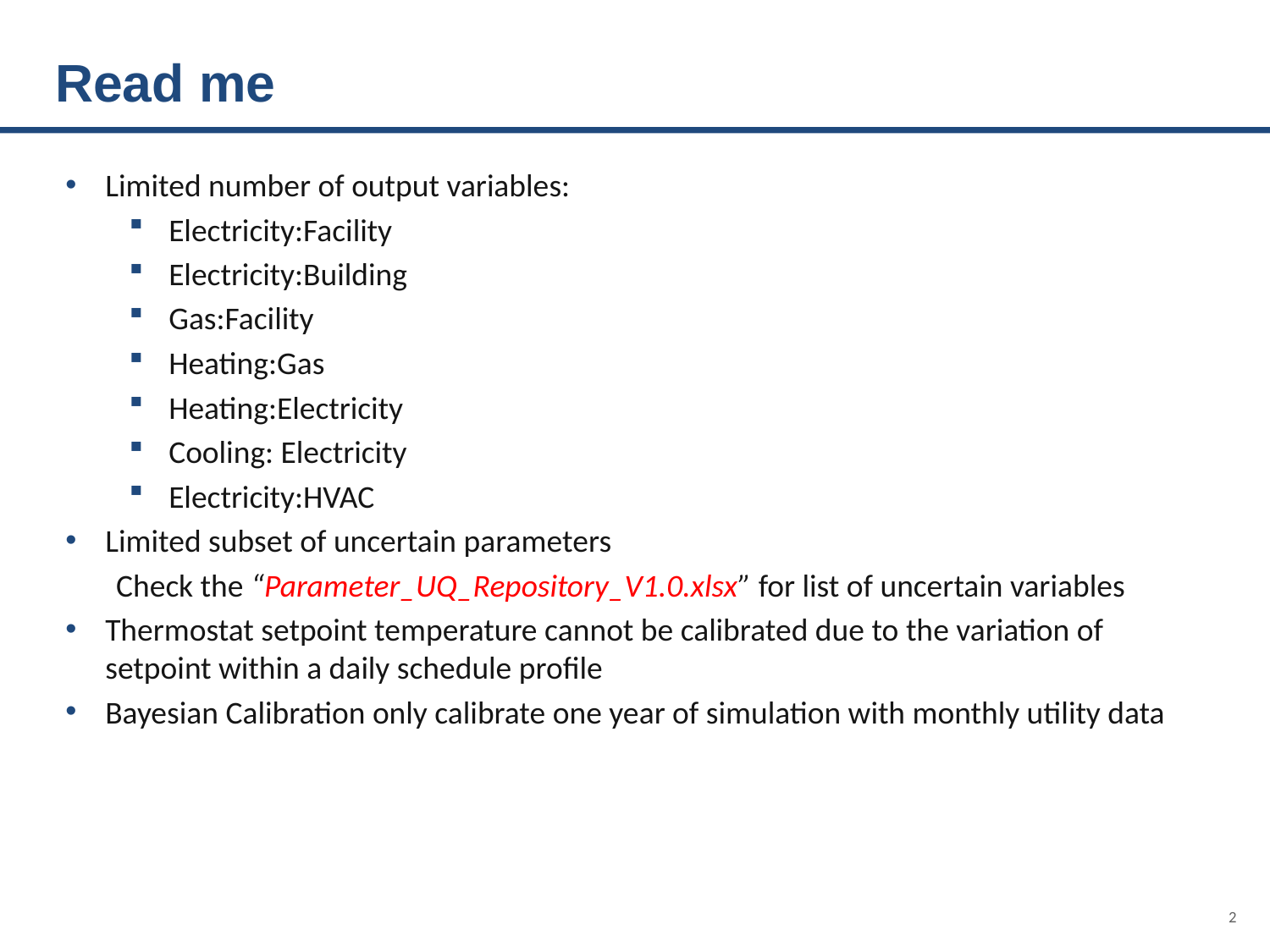

# Read me
Limited number of output variables:
Electricity:Facility
Electricity:Building
Gas:Facility
Heating:Gas
Heating:Electricity
Cooling: Electricity
Electricity:HVAC
Limited subset of uncertain parameters
       Check the “Parameter_UQ_Repository_V1.0.xlsx” for list of uncertain variables
Thermostat setpoint temperature cannot be calibrated due to the variation of setpoint within a daily schedule profile
Bayesian Calibration only calibrate one year of simulation with monthly utility data
2